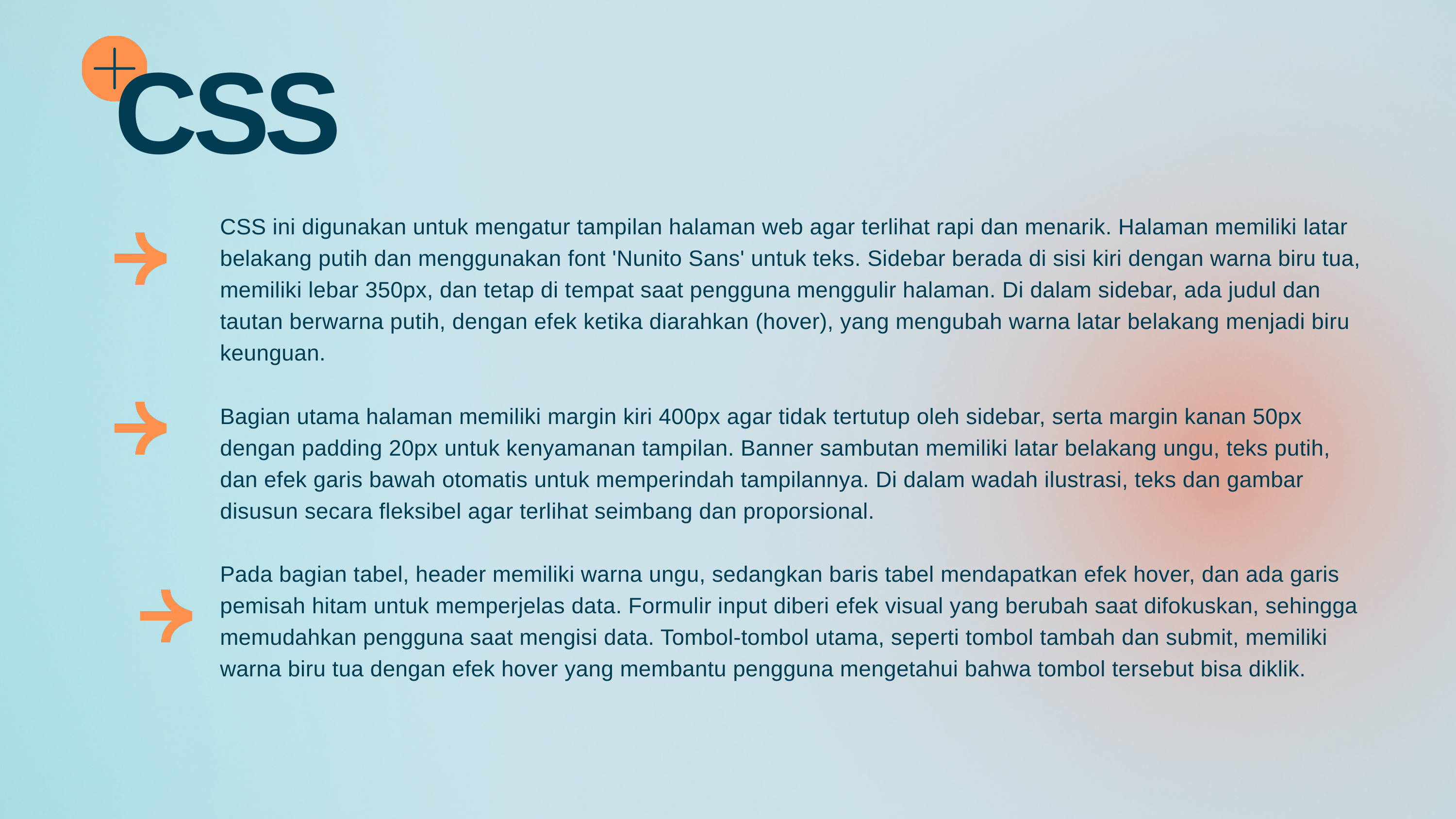

CSS
CSS ini digunakan untuk mengatur tampilan halaman web agar terlihat rapi dan menarik. Halaman memiliki latar belakang putih dan menggunakan font 'Nunito Sans' untuk teks. Sidebar berada di sisi kiri dengan warna biru tua, memiliki lebar 350px, dan tetap di tempat saat pengguna menggulir halaman. Di dalam sidebar, ada judul dan tautan berwarna putih, dengan efek ketika diarahkan (hover), yang mengubah warna latar belakang menjadi biru keunguan.

Bagian utama halaman memiliki margin kiri 400px agar tidak tertutup oleh sidebar, serta margin kanan 50px dengan padding 20px untuk kenyamanan tampilan. Banner sambutan memiliki latar belakang ungu, teks putih, dan efek garis bawah otomatis untuk memperindah tampilannya. Di dalam wadah ilustrasi, teks dan gambar disusun secara fleksibel agar terlihat seimbang dan proporsional.

Pada bagian tabel, header memiliki warna ungu, sedangkan baris tabel mendapatkan efek hover, dan ada garis pemisah hitam untuk memperjelas data. Formulir input diberi efek visual yang berubah saat difokuskan, sehingga memudahkan pengguna saat mengisi data. Tombol-tombol utama, seperti tombol tambah dan submit, memiliki warna biru tua dengan efek hover yang membantu pengguna mengetahui bahwa tombol tersebut bisa diklik.